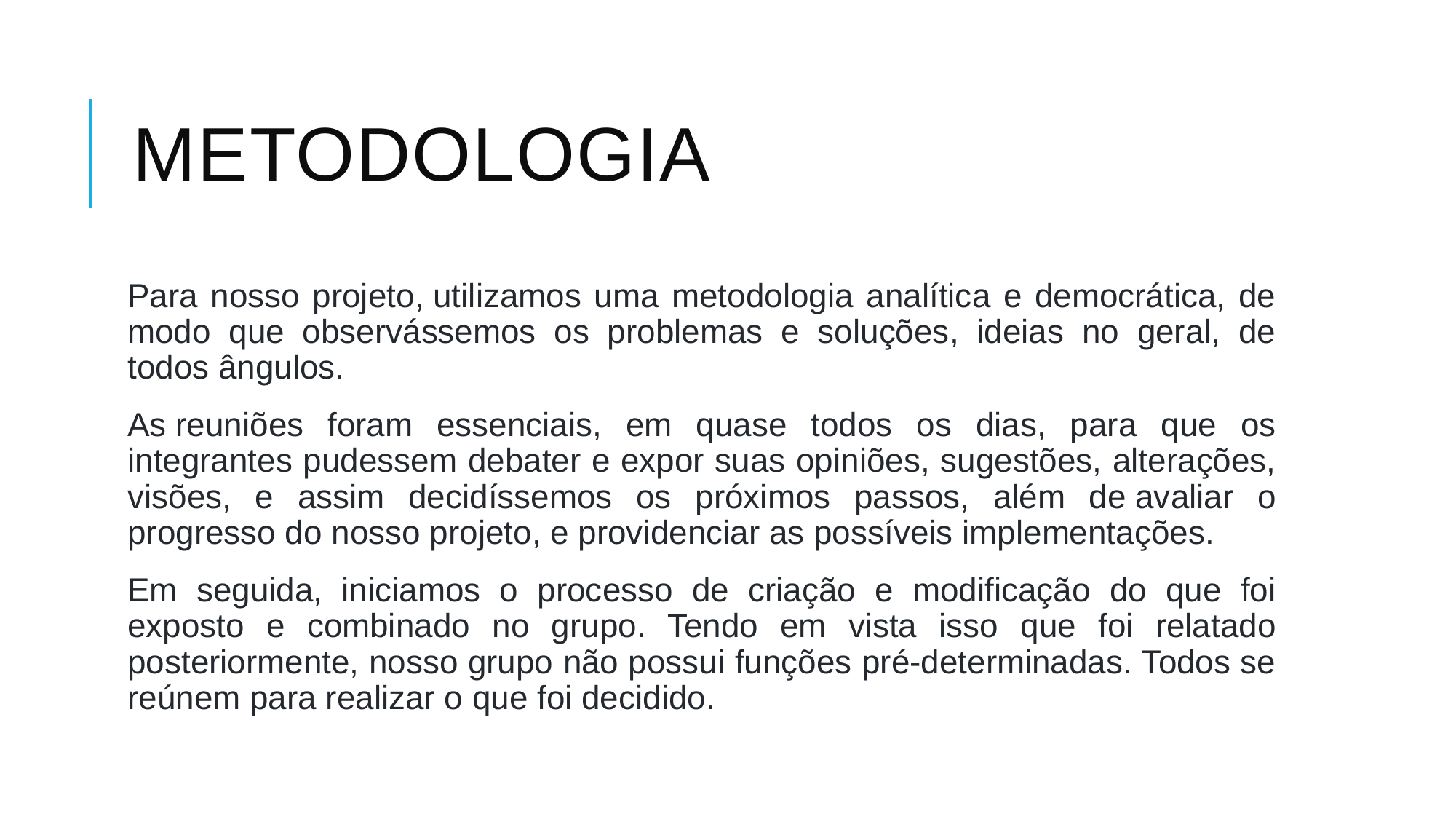

# Metodologia
Para nosso projeto, utilizamos uma metodologia analítica e democrática, de modo que observássemos os problemas e soluções, ideias no geral, de todos ângulos.
As reuniões foram essenciais, em quase todos os dias, para que os integrantes pudessem debater e expor suas opiniões, sugestões, alterações, visões, e assim decidíssemos os próximos passos, além de avaliar o progresso do nosso projeto, e providenciar as possíveis implementações.
Em seguida, iniciamos o processo de criação e modificação do que foi exposto e combinado no grupo. Tendo em vista isso que foi relatado posteriormente, nosso grupo não possui funções pré-determinadas. Todos se reúnem para realizar o que foi decidido.